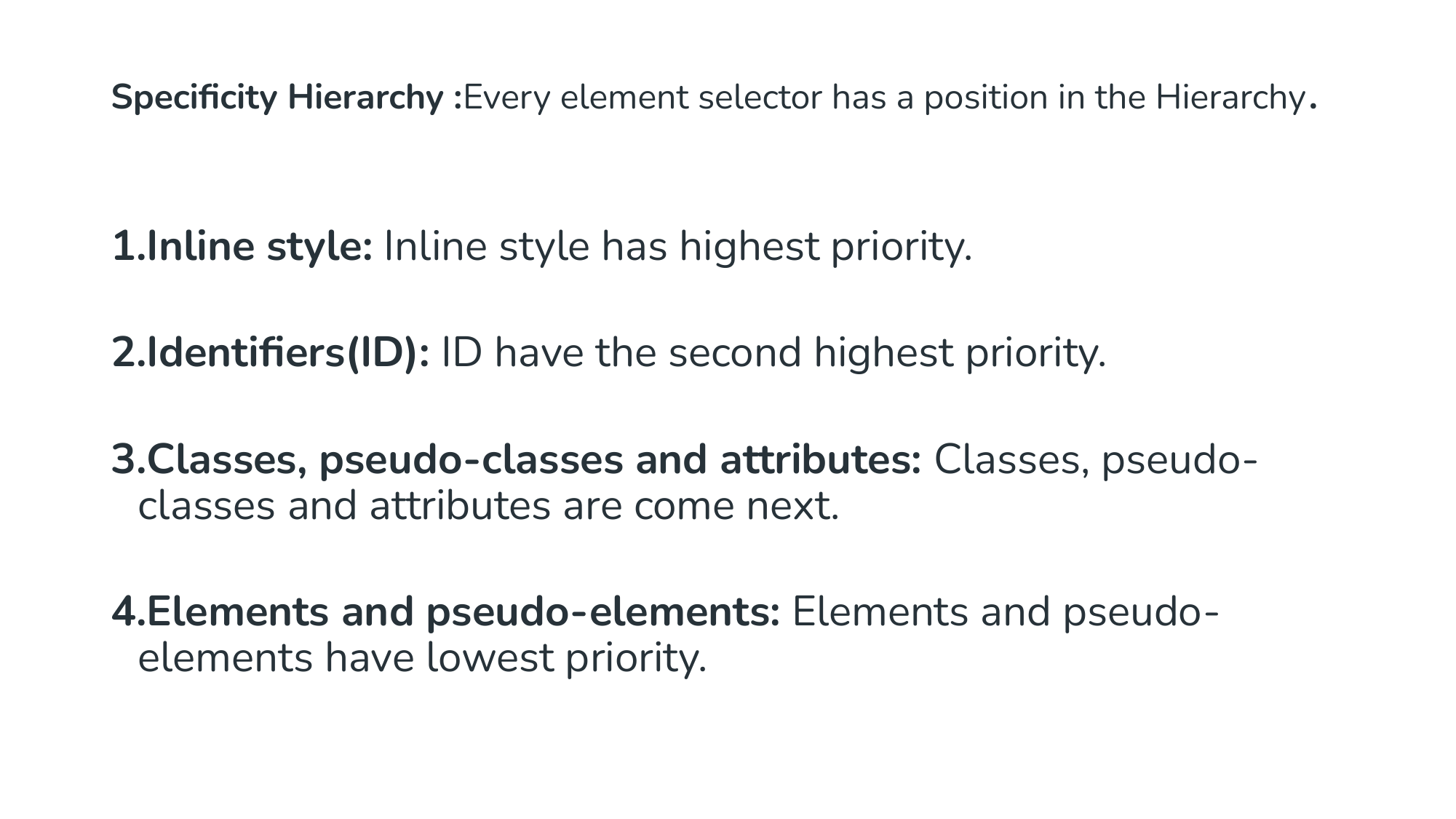

# Specificity Hierarchy :Every element selector has a position in the Hierarchy.
Inline style: Inline style has highest priority.
Identifiers(ID): ID have the second highest priority.
Classes, pseudo-classes and attributes: Classes, pseudo-classes and attributes are come next.
Elements and pseudo-elements: Elements and pseudo-elements have lowest priority.